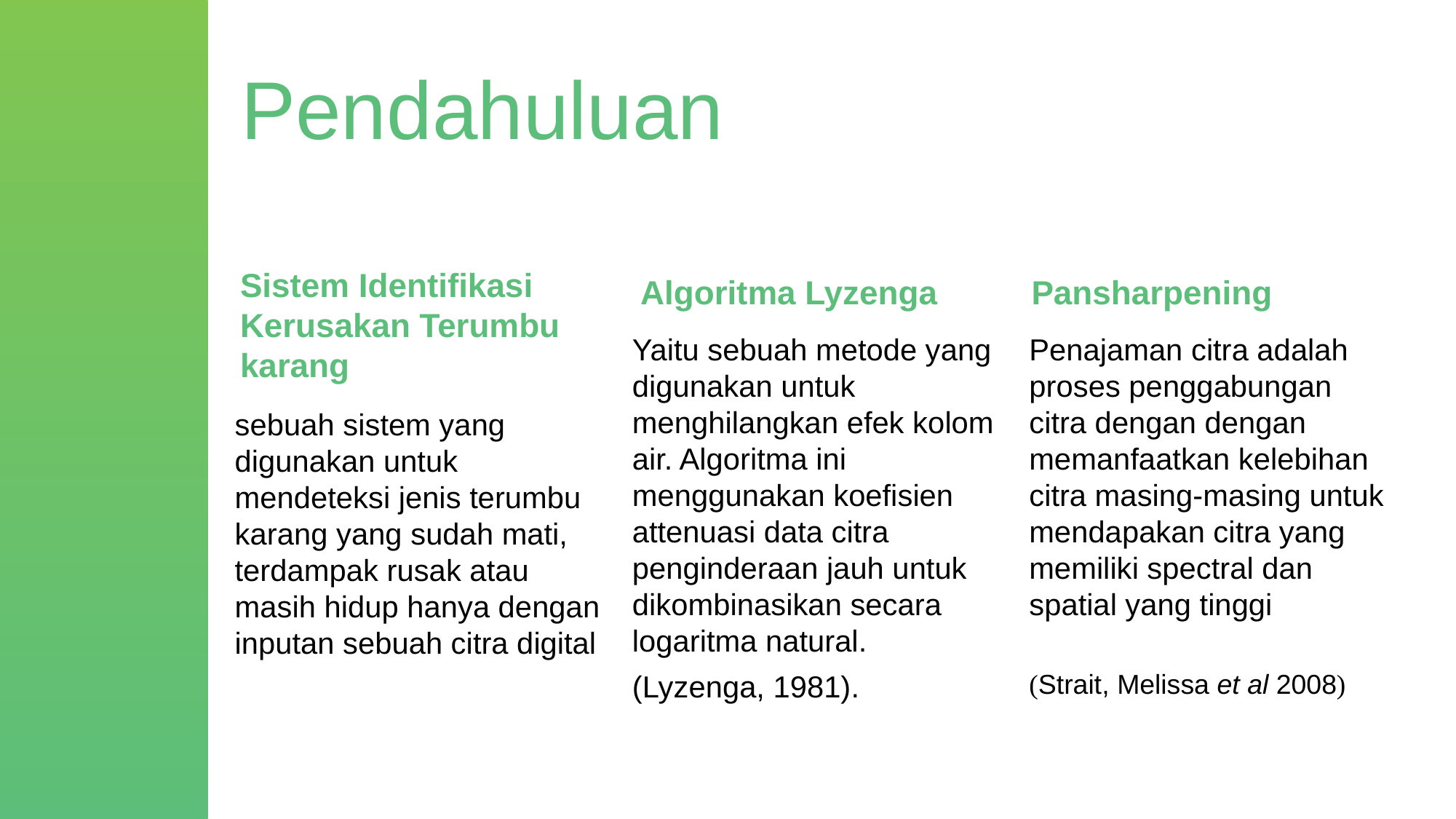

Pendahuluan
Sistem Identifikasi Kerusakan Terumbu karang
sebuah sistem yang digunakan untuk mendeteksi jenis terumbu karang yang sudah mati, terdampak rusak atau masih hidup hanya dengan inputan sebuah citra digital
Algoritma Lyzenga
Yaitu sebuah metode yang digunakan untuk menghilangkan efek kolom air. Algoritma ini menggunakan koefisien attenuasi data citra penginderaan jauh untuk dikombinasikan secara logaritma natural.
(Lyzenga, 1981).
Pansharpening
Penajaman citra adalah proses penggabungan citra dengan dengan memanfaatkan kelebihan citra masing-masing untuk mendapakan citra yang memiliki spectral dan spatial yang tinggi

(Strait, Melissa et al 2008)